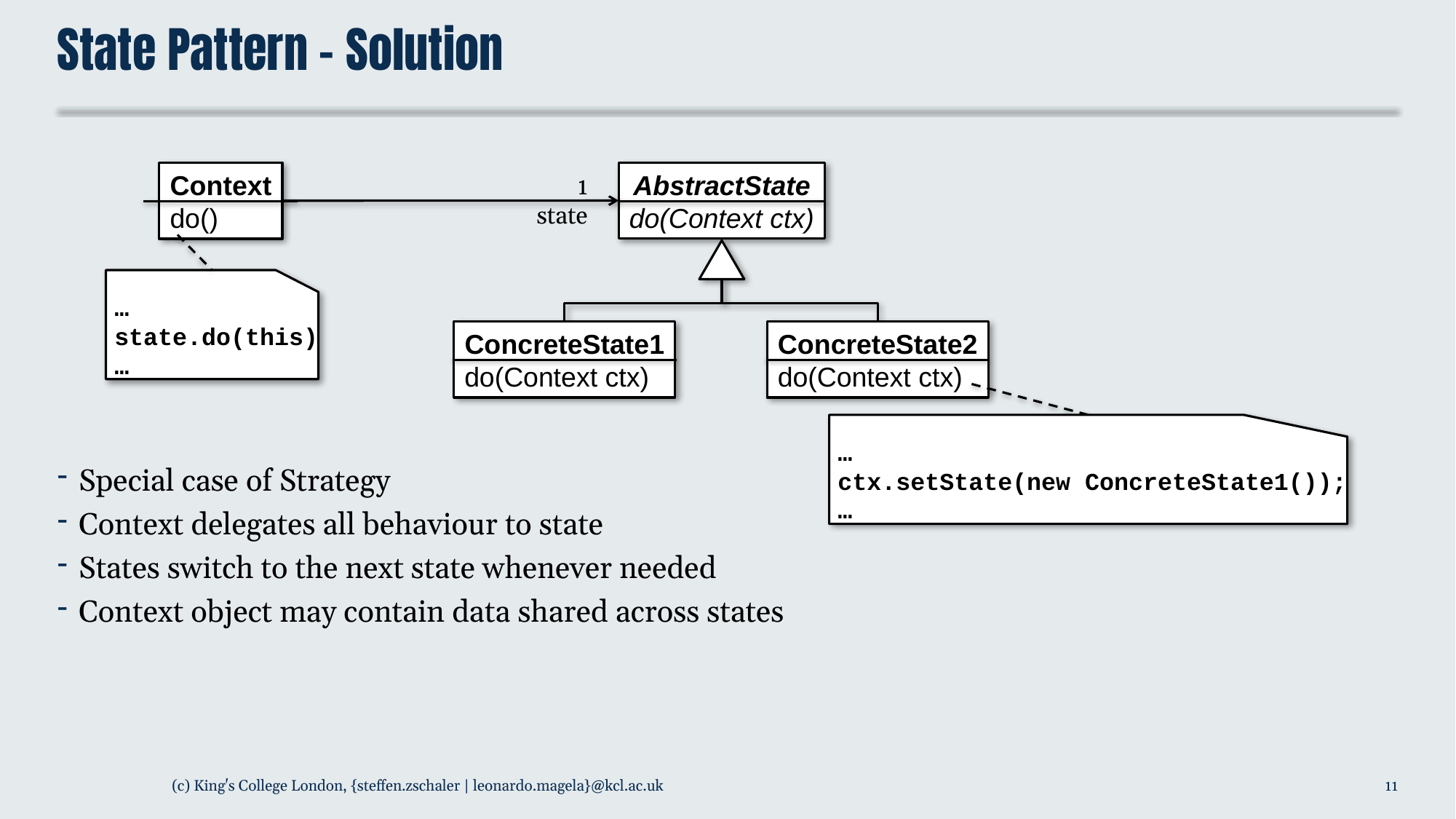

# State Pattern – Solution
AbstractState
do(Context ctx)
Context
do()
1
state

…
state.do(this)
…
ConcreteState1
do(Context ctx)
ConcreteState2
do(Context ctx)
…
ctx.setState(new ConcreteState1());
…
Special case of Strategy
Context delegates all behaviour to state
States switch to the next state whenever needed
Context object may contain data shared across states
(c) King's College London, {steffen.zschaler | leonardo.magela}@kcl.ac.uk
11